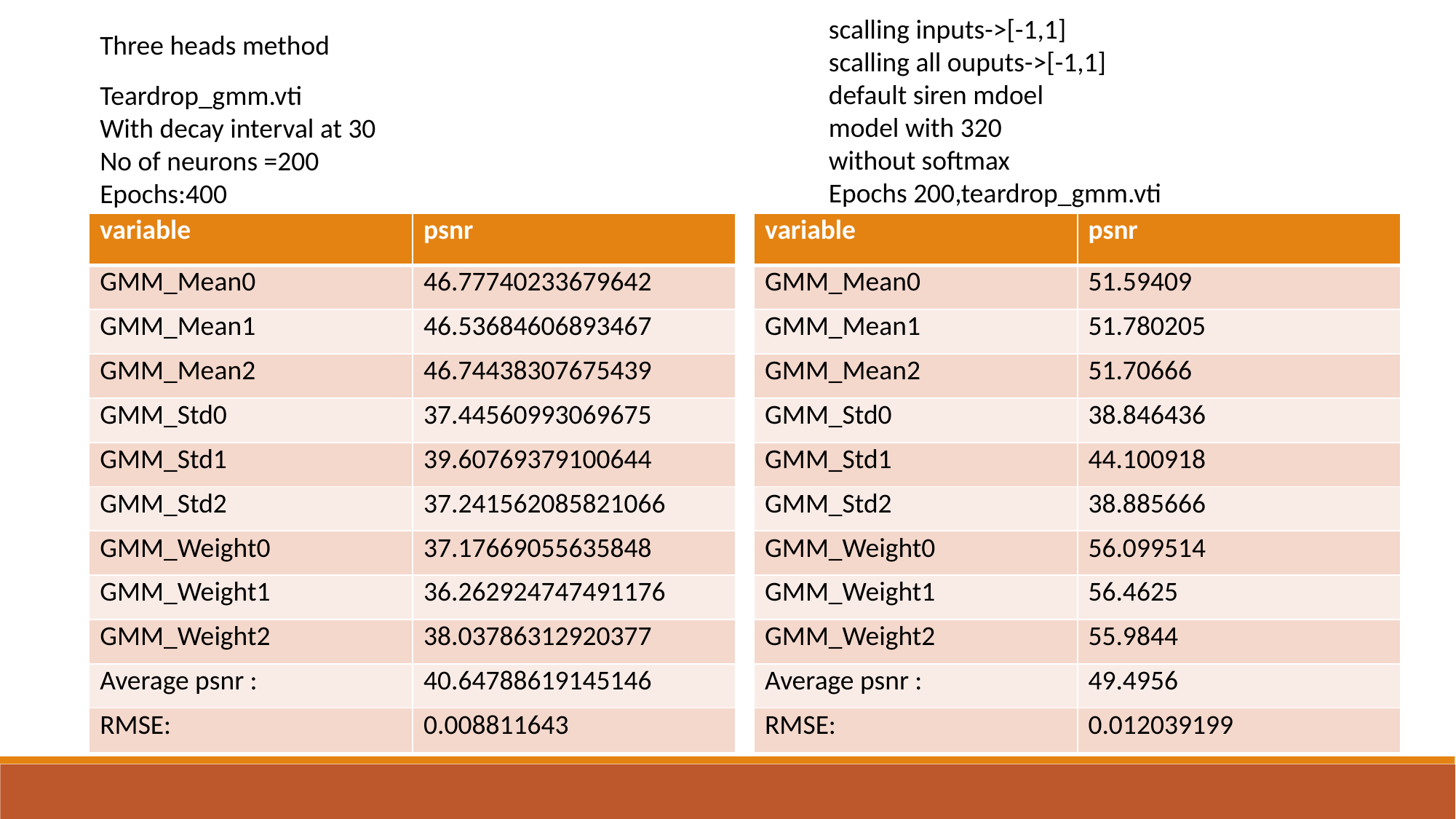

scalling inputs->[-1,1]
scalling all ouputs->[-1,1]
default siren mdoel
model with 320
without softmax
Epochs 200,teardrop_gmm.vti
Three heads method
Teardrop_gmm.vti
With decay interval at 30
No of neurons =200
Epochs:400
| variable | psnr |
| --- | --- |
| GMM\_Mean0 | 46.77740233679642 |
| GMM\_Mean1 | 46.53684606893467 |
| GMM\_Mean2 | 46.74438307675439 |
| GMM\_Std0 | 37.44560993069675 |
| GMM\_Std1 | 39.60769379100644 |
| GMM\_Std2 | 37.241562085821066 |
| GMM\_Weight0 | 37.17669055635848 |
| GMM\_Weight1 | 36.262924747491176 |
| GMM\_Weight2 | 38.03786312920377 |
| Average psnr : | 40.64788619145146 |
| RMSE: | 0.008811643 |
| variable | psnr |
| --- | --- |
| GMM\_Mean0 | 51.59409 |
| GMM\_Mean1 | 51.780205 |
| GMM\_Mean2 | 51.70666 |
| GMM\_Std0 | 38.846436 |
| GMM\_Std1 | 44.100918 |
| GMM\_Std2 | 38.885666 |
| GMM\_Weight0 | 56.099514 |
| GMM\_Weight1 | 56.4625 |
| GMM\_Weight2 | 55.9844 |
| Average psnr : | 49.4956 |
| RMSE: | 0.012039199 |